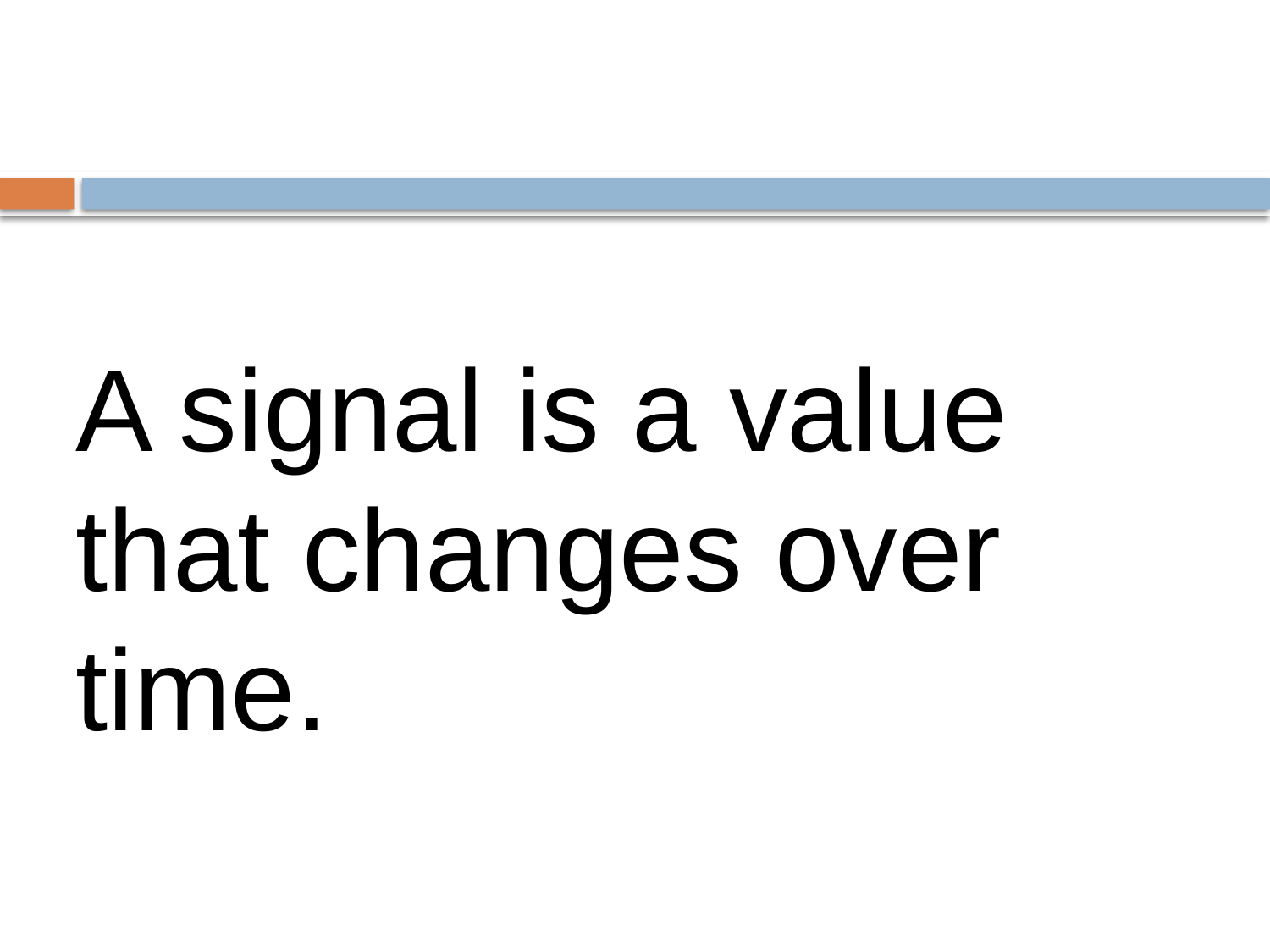

# A signal is a value that changes over time.